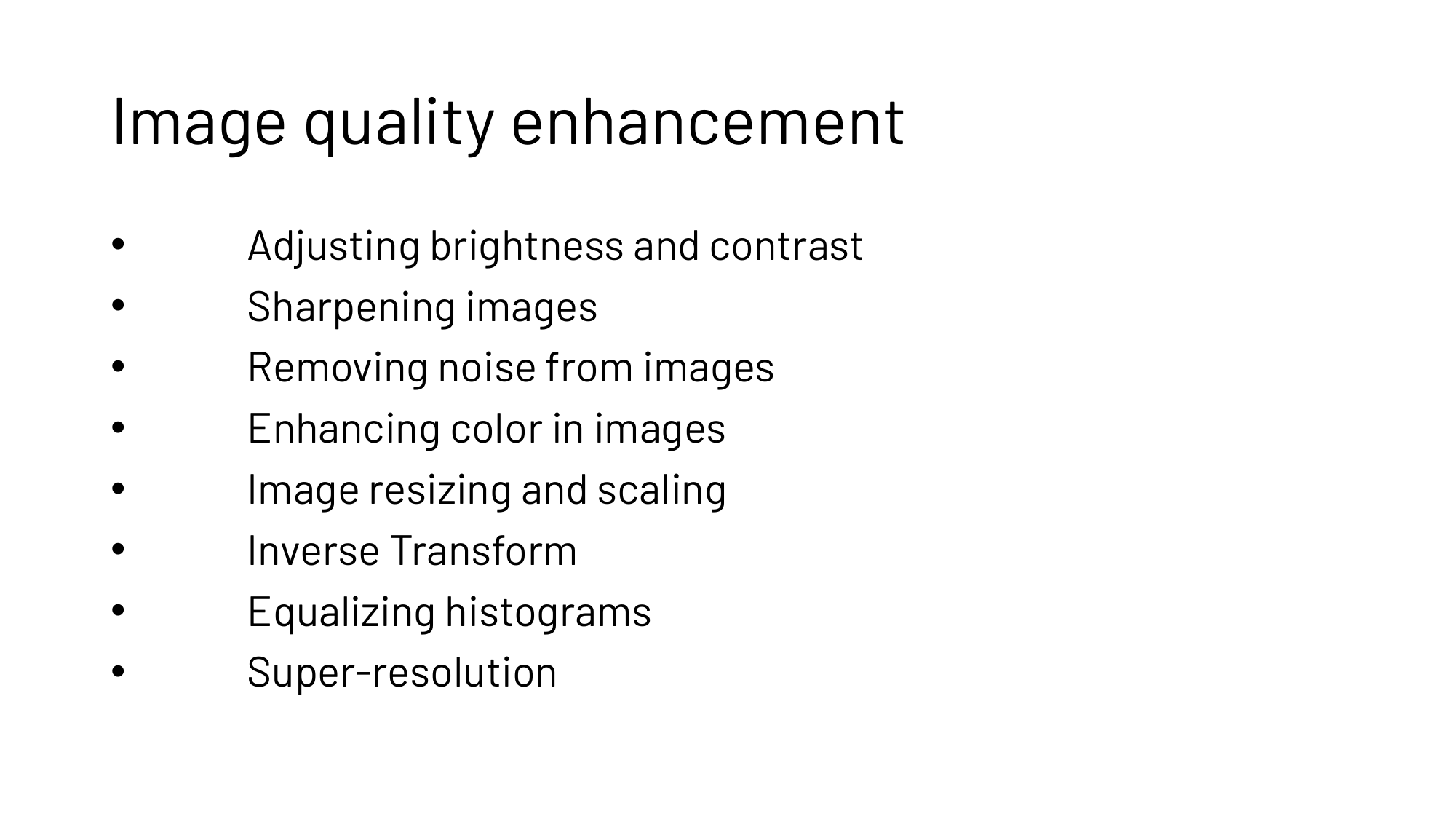

# Image quality enhancement
	Adjusting brightness and contrast
	Sharpening images
	Removing noise from images
	Enhancing color in images
	Image resizing and scaling
	Inverse Transform
	Equalizing histograms
	Super-resolution